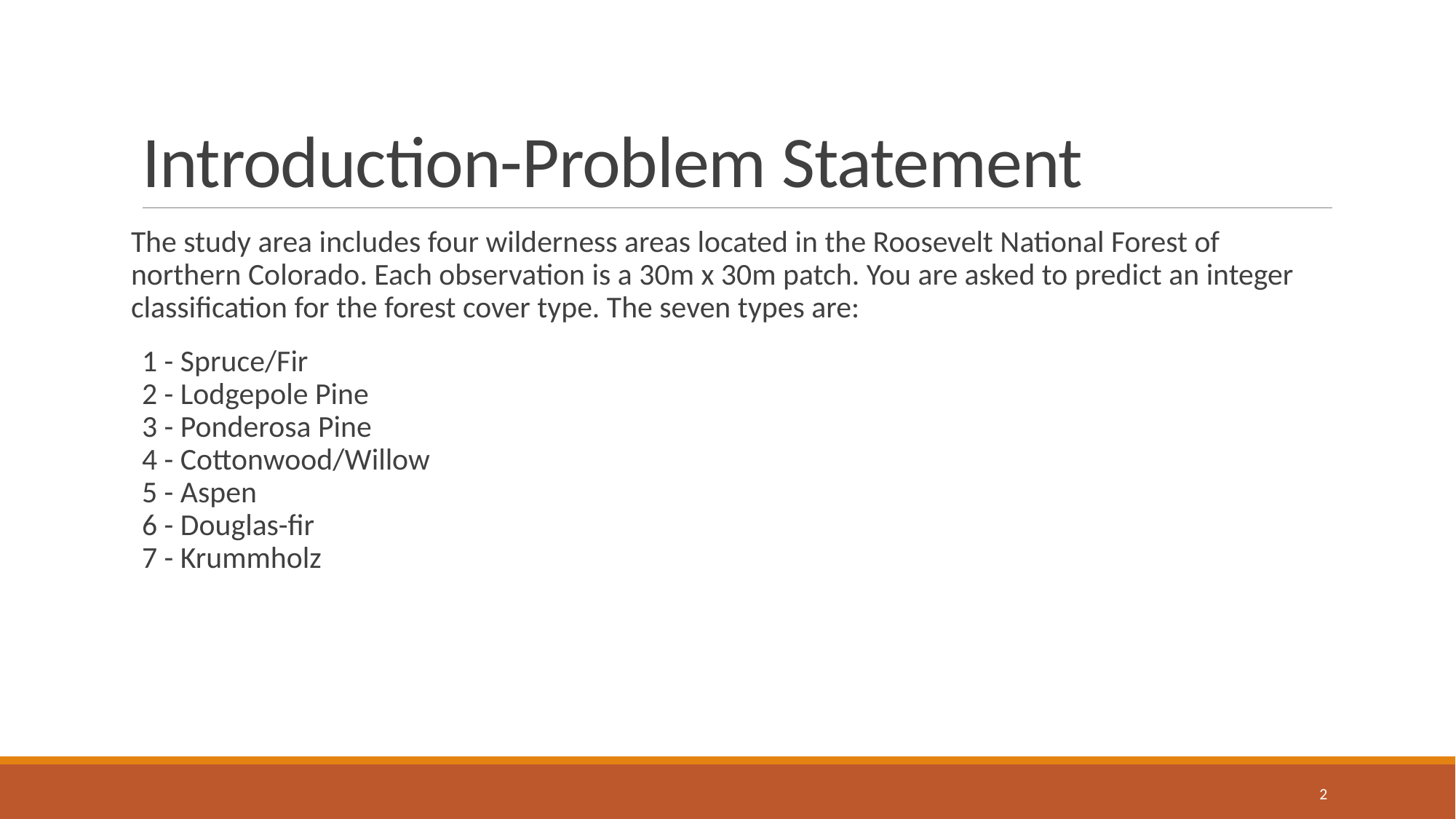

# Introduction-Problem Statement
The study area includes four wilderness areas located in the Roosevelt National Forest of northern Colorado. Each observation is a 30m x 30m patch. You are asked to predict an integer classification for the forest cover type. The seven types are:
1 - Spruce/Fir
2 - Lodgepole Pine
3 - Ponderosa Pine
4 - Cottonwood/Willow
5 - Aspen
6 - Douglas-fir
7 - Krummholz

2